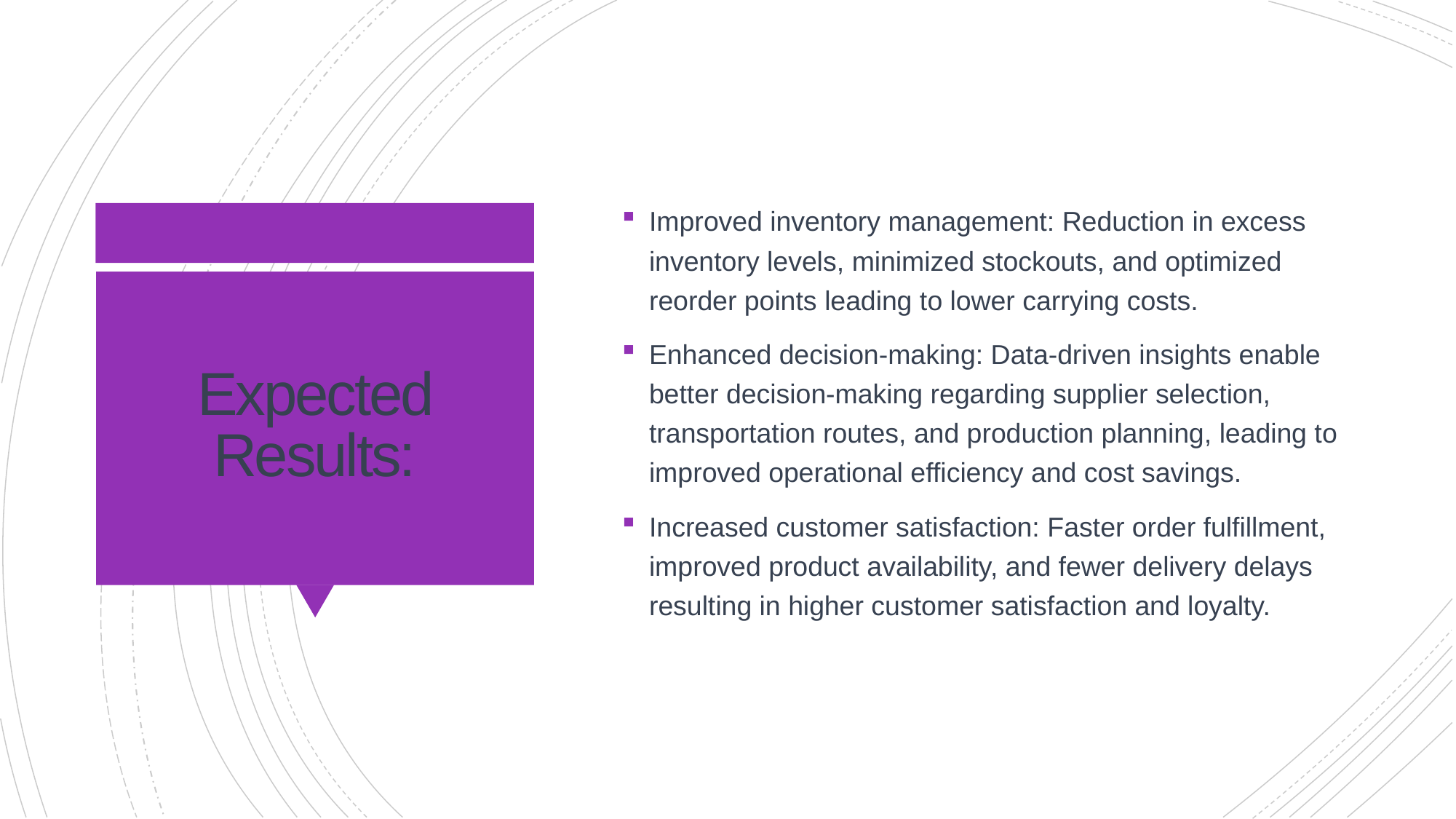

Improved inventory management: Reduction in excess inventory levels, minimized stockouts, and optimized reorder points leading to lower carrying costs.
Enhanced decision-making: Data-driven insights enable better decision-making regarding supplier selection, transportation routes, and production planning, leading to improved operational efficiency and cost savings.
Increased customer satisfaction: Faster order fulfillment, improved product availability, and fewer delivery delays resulting in higher customer satisfaction and loyalty.
# Expected Results: